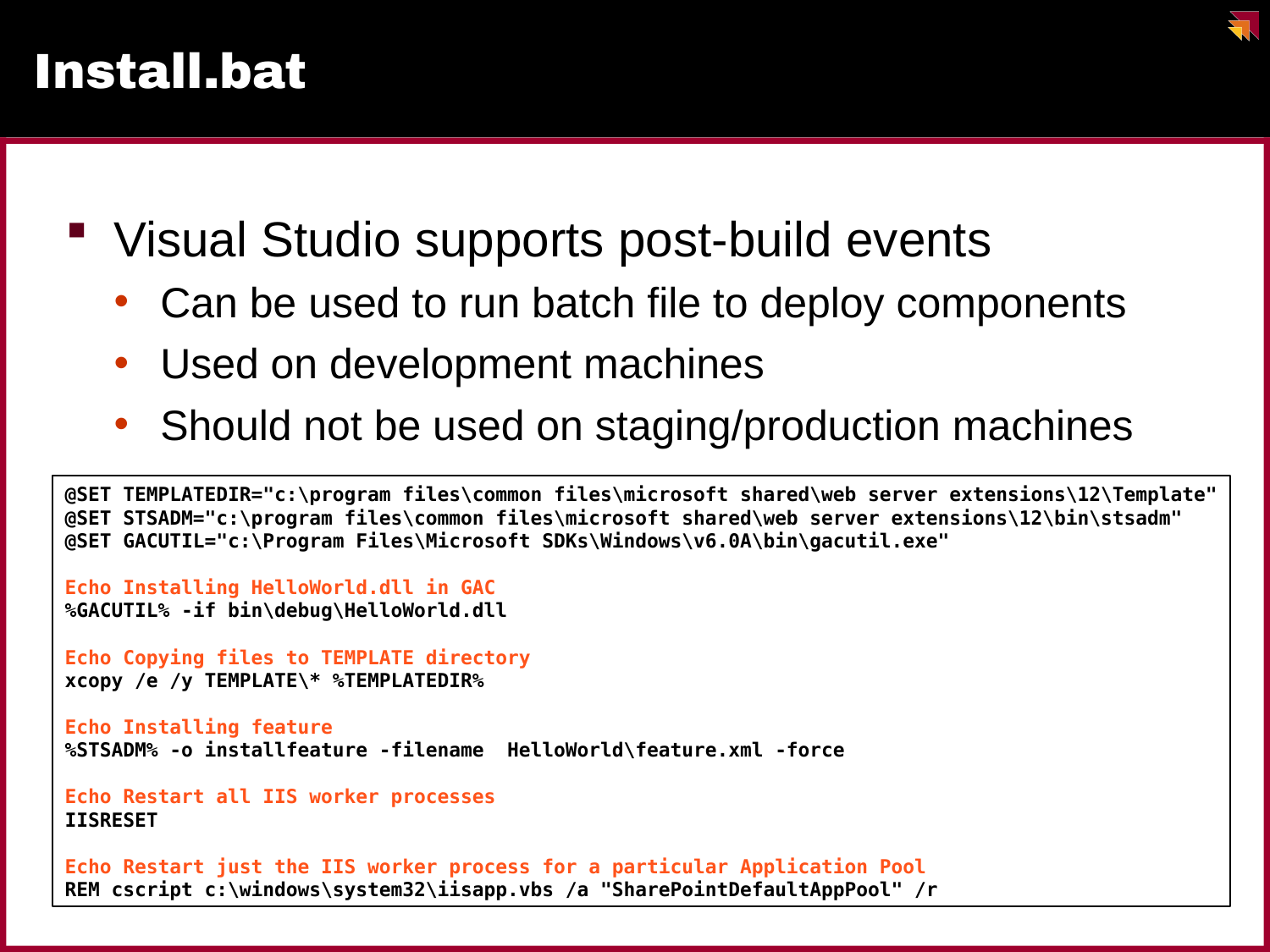

# Install.bat
Visual Studio supports post-build events
Can be used to run batch file to deploy components
Used on development machines
Should not be used on staging/production machines
@SET TEMPLATEDIR="c:\program files\common files\microsoft shared\web server extensions\12\Template"
@SET STSADM="c:\program files\common files\microsoft shared\web server extensions\12\bin\stsadm"
@SET GACUTIL="c:\Program Files\Microsoft SDKs\Windows\v6.0A\bin\gacutil.exe"

Echo Installing HelloWorld.dll in GAC
%GACUTIL% -if bin\debug\HelloWorld.dll

Echo Copying files to TEMPLATE directory
xcopy /e /y TEMPLATE\* %TEMPLATEDIR%

Echo Installing feature
%STSADM% -o installfeature -filename  HelloWorld\feature.xml -force

Echo Restart all IIS worker processes
IISRESET

Echo Restart just the IIS worker process for a particular Application Pool
REM cscript c:\windows\system32\iisapp.vbs /a "SharePointDefaultAppPool" /r